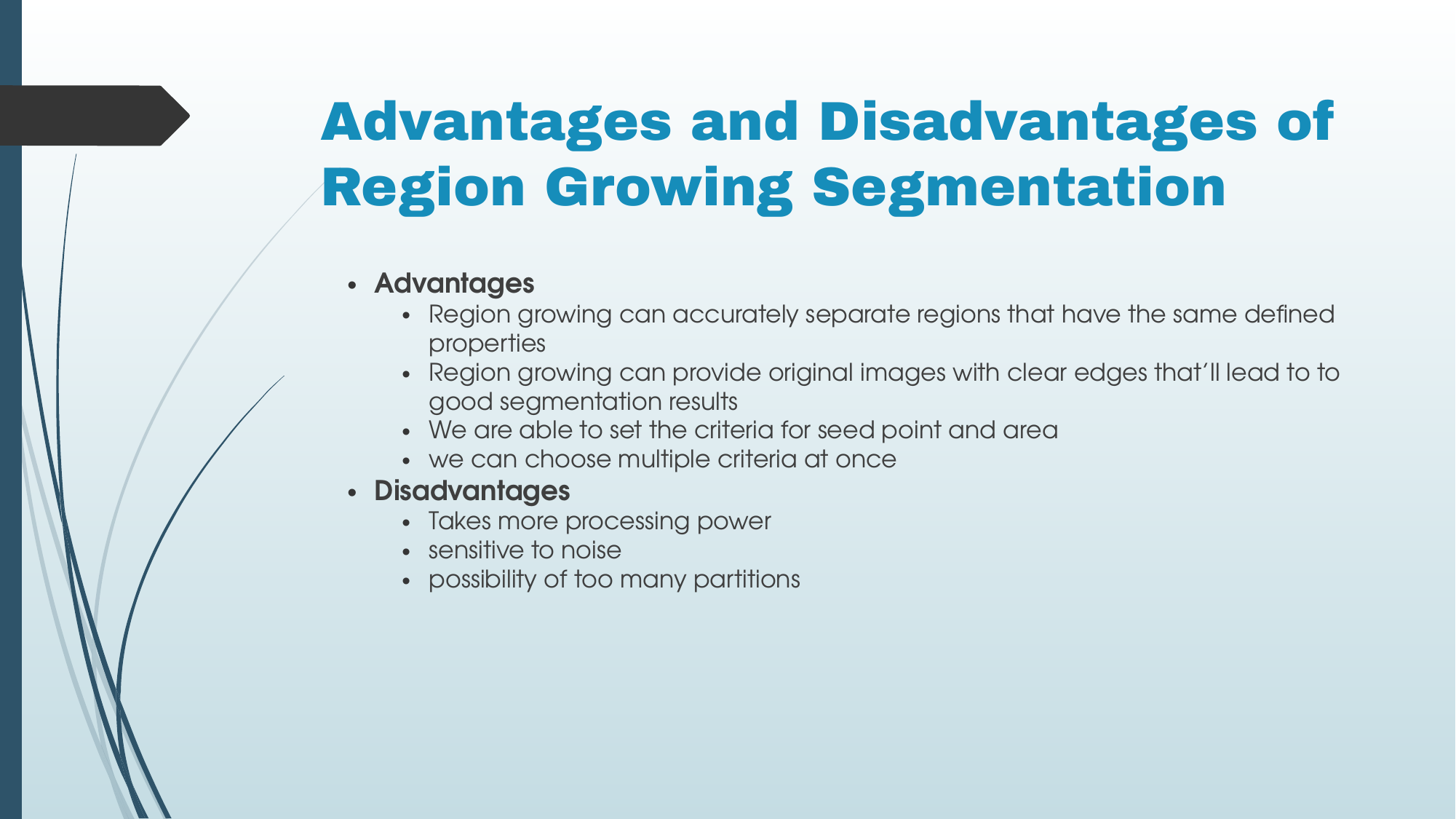

# Advantages and Disadvantages of Region Growing Segmentation
Advantages
Region growing can accurately separate regions that have the same defined properties
Region growing can provide original images with clear edges that’ll lead to to good segmentation results
We are able to set the criteria for seed point and area
we can choose multiple criteria at once
Disadvantages
Takes more processing power
sensitive to noise
possibility of too many partitions